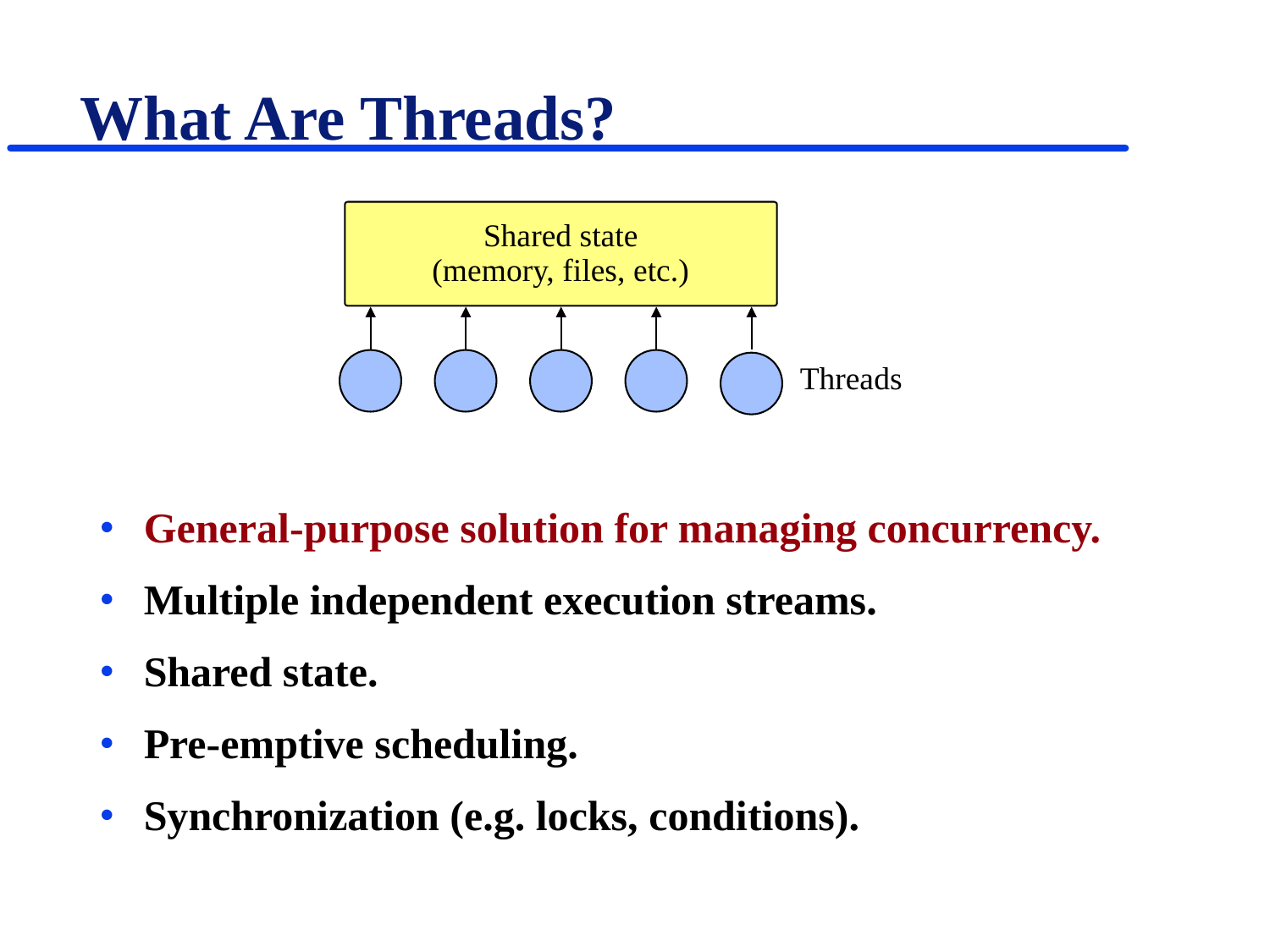

# What Are Threads?

Shared state
(memory, files, etc.)

Threads

General-purpose solution for managing concurrency.
Multiple independent execution streams.
Shared state.
Pre-emptive scheduling.
Synchronization (e.g. locks, conditions).